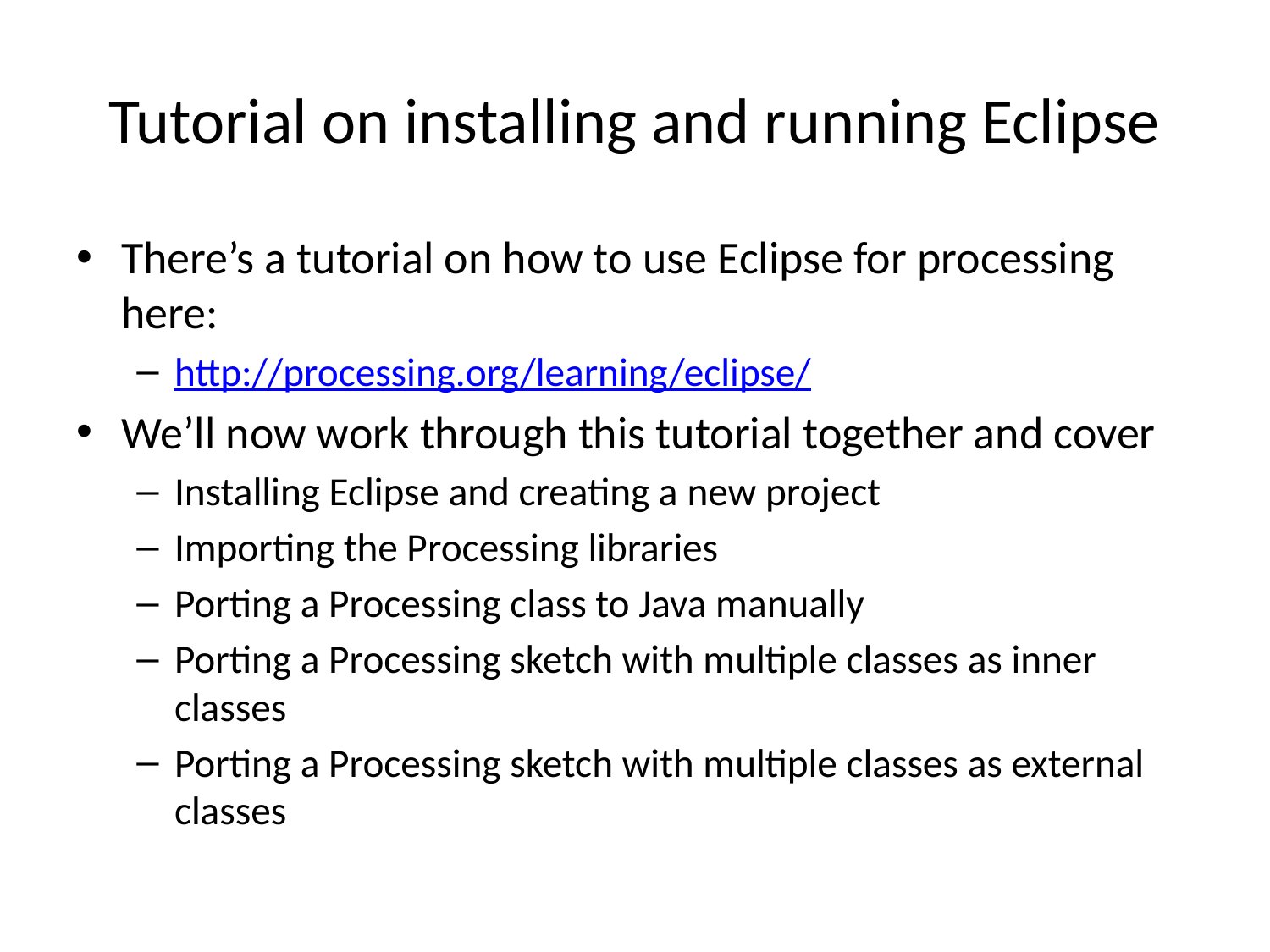

# Tutorial on installing and running Eclipse
There’s a tutorial on how to use Eclipse for processing here:
http://processing.org/learning/eclipse/
We’ll now work through this tutorial together and cover
Installing Eclipse and creating a new project
Importing the Processing libraries
Porting a Processing class to Java manually
Porting a Processing sketch with multiple classes as inner classes
Porting a Processing sketch with multiple classes as external classes